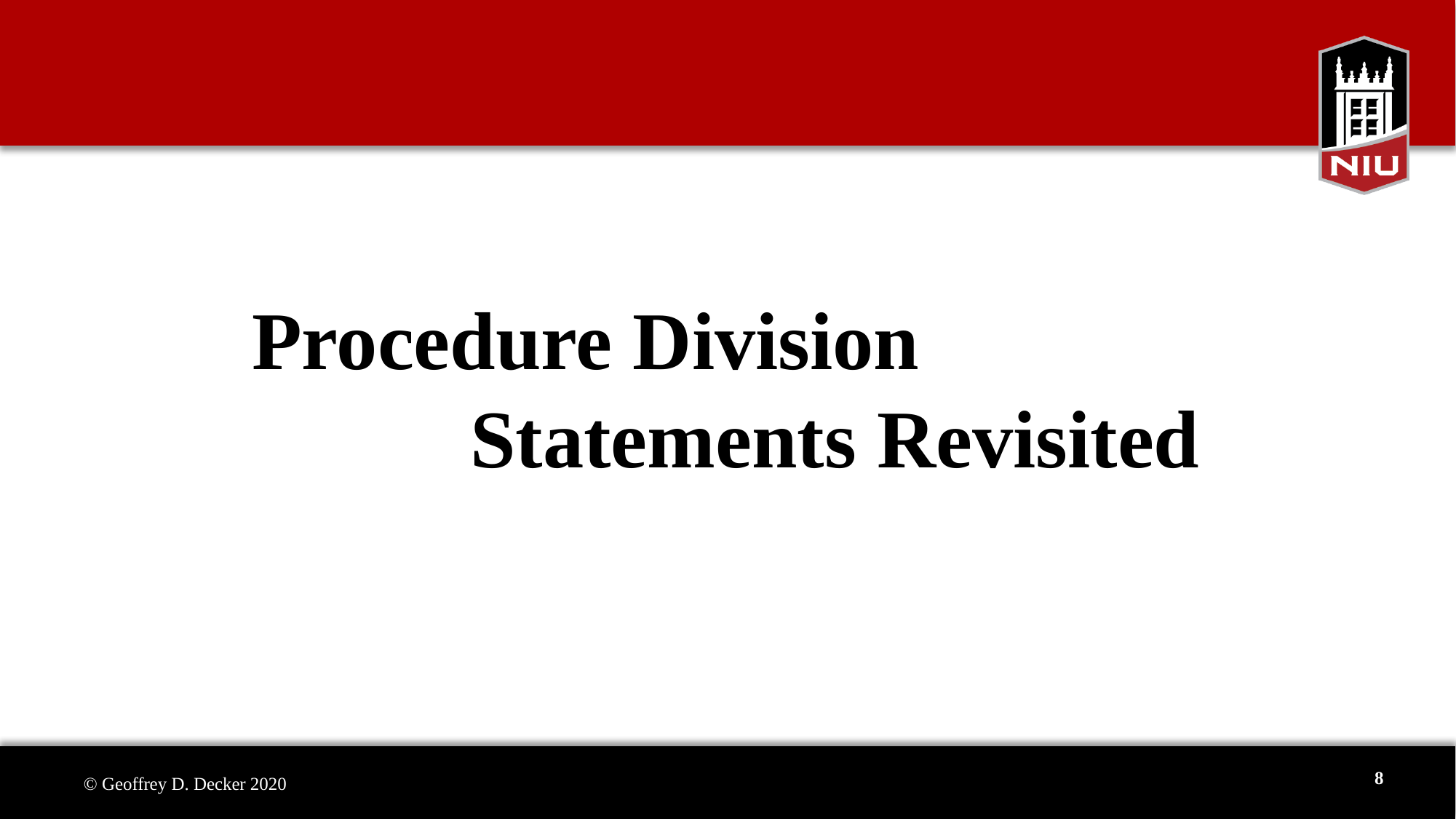

Procedure Division
		Statements Revisited
8
© Geoffrey D. Decker 2020